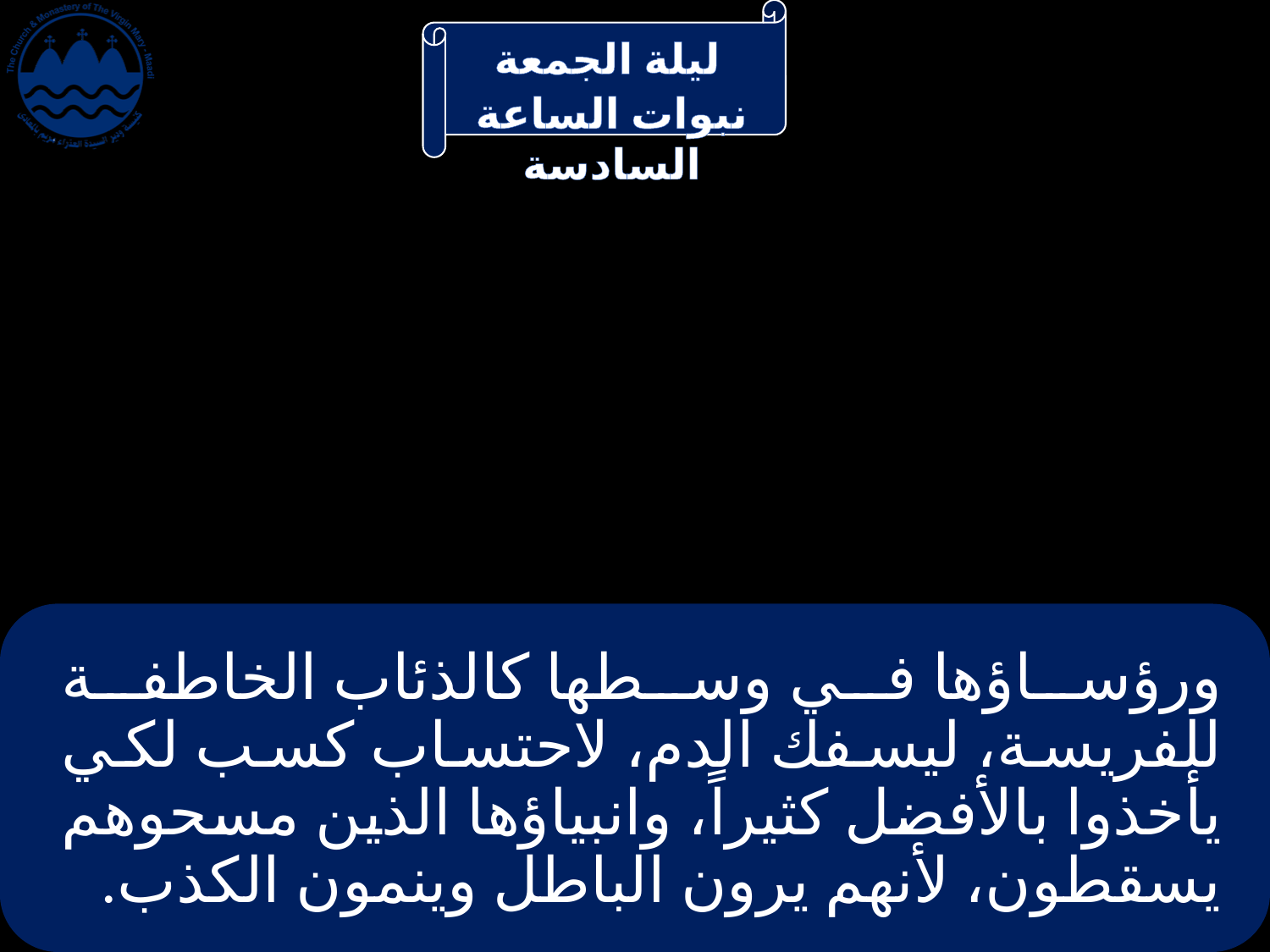

# ورؤساؤها في وسطها كالذئاب الخاطفة للفريسة، ليسفك الدم، لاحتساب كسب لكي يأخذوا بالأفضل كثيراً، وانبياؤها الذين مسحوهم يسقطون، لأنهم يرون الباطل وينمون الكذب.